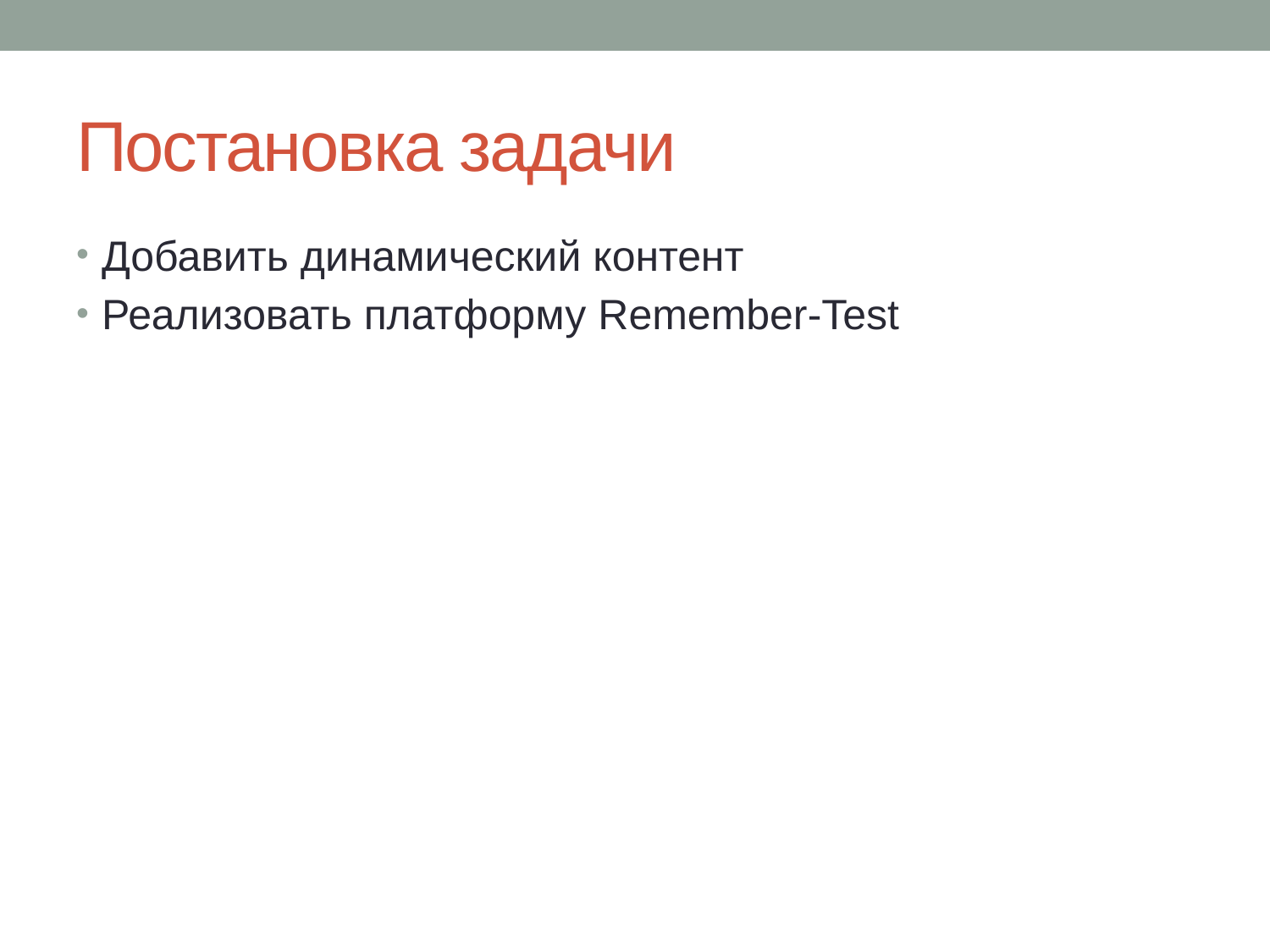

# Постановка задачи
Добавить динамический контент
Реализовать платформу Remember-Test